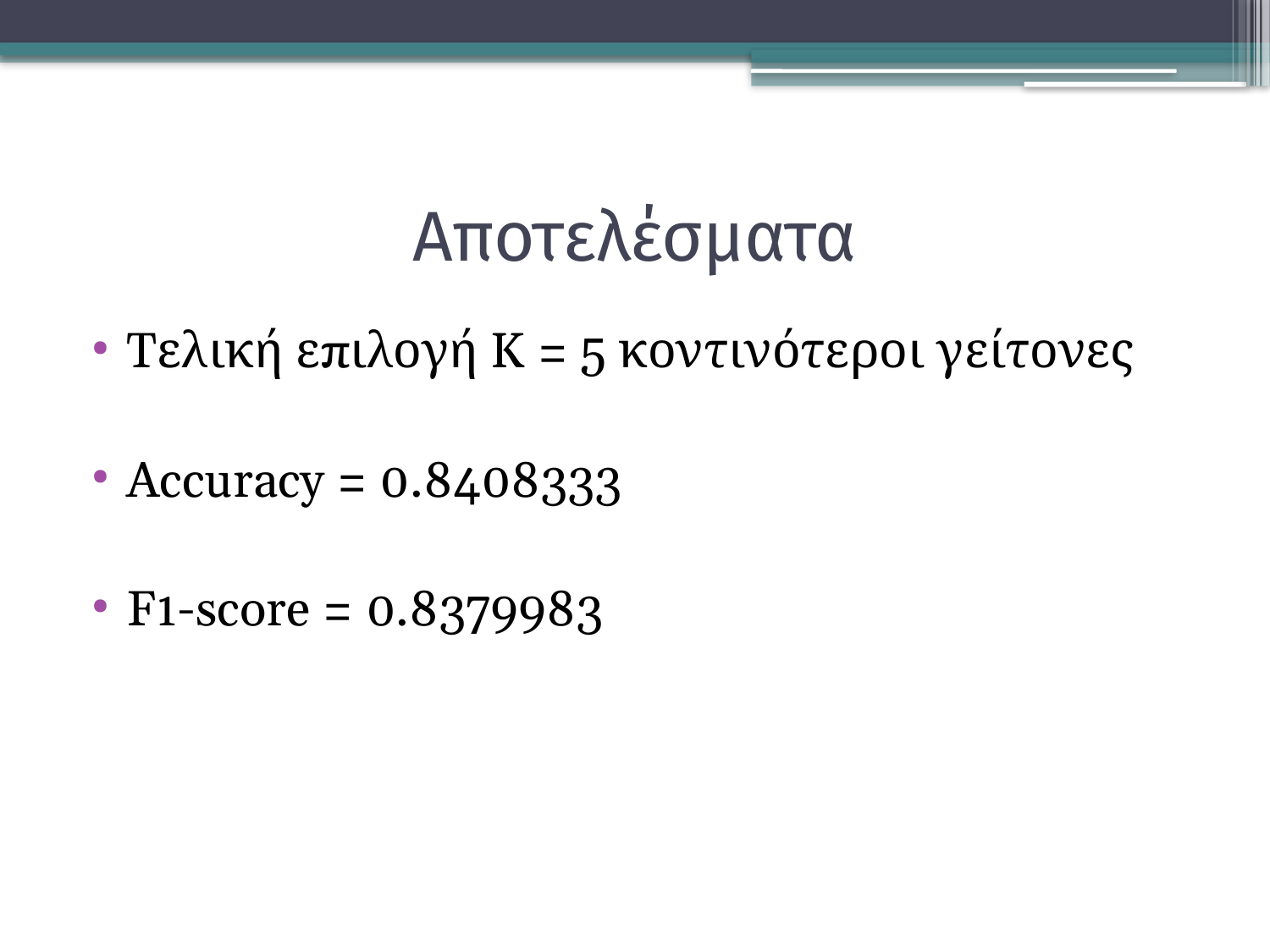

# Αποτελέσματα
Τελική επιλογή Κ = 5 κοντινότεροι γείτονες

Accuracy = 0.8408333

F1-score = 0.8379983